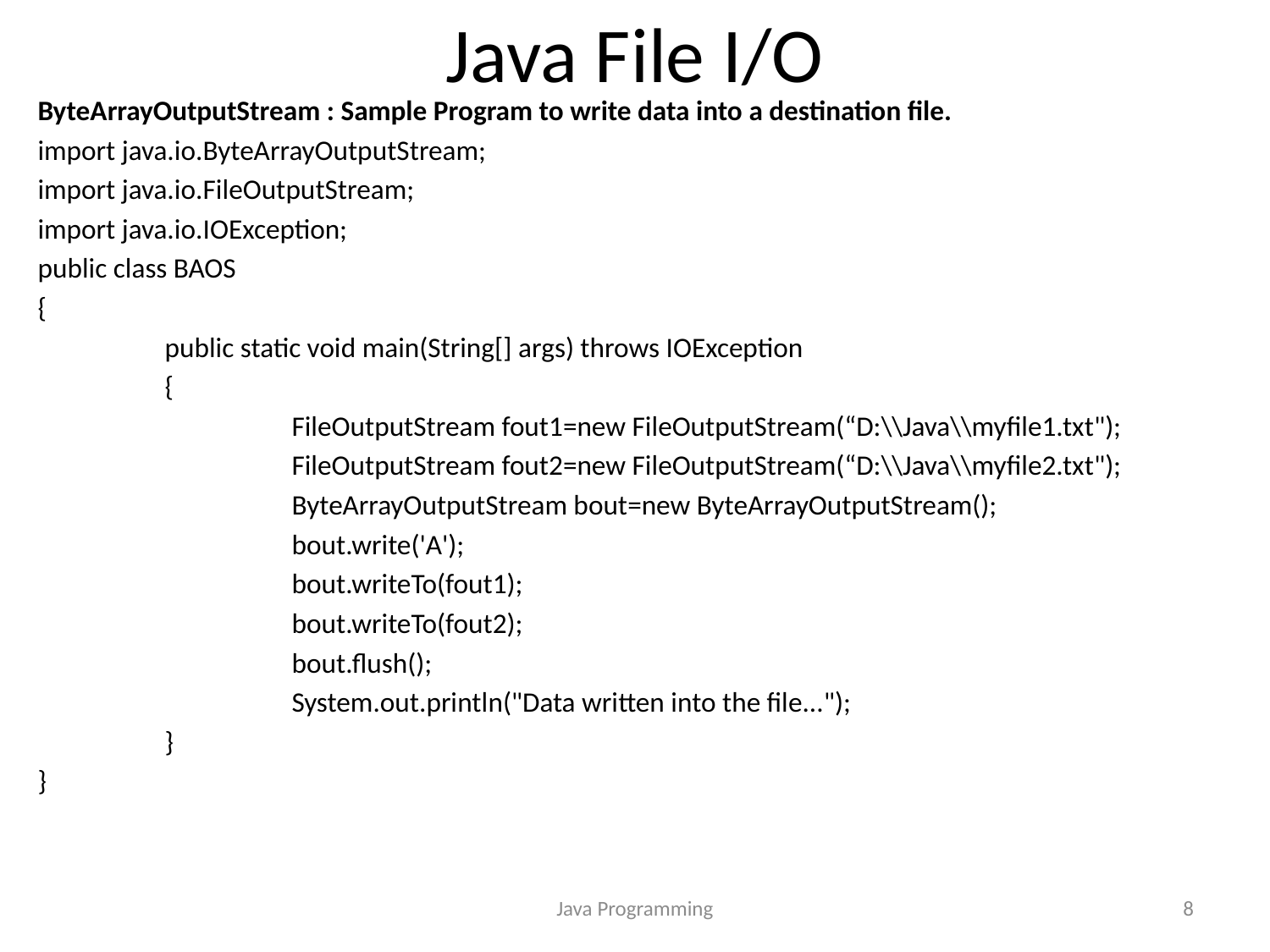

# Java File I/O
ByteArrayOutputStream : Sample Program to write data into a destination file.
import java.io.ByteArrayOutputStream;
import java.io.FileOutputStream;
import java.io.IOException;
public class BAOS
{
	public static void main(String[] args) throws IOException
	{
		FileOutputStream fout1=new FileOutputStream(“D:\\Java\\myfile1.txt");
		FileOutputStream fout2=new FileOutputStream(“D:\\Java\\myfile2.txt");
		ByteArrayOutputStream bout=new ByteArrayOutputStream();
		bout.write('A');
		bout.writeTo(fout1);
		bout.writeTo(fout2);
		bout.flush();
		System.out.println("Data written into the file...");
	}
}
Java Programming
8